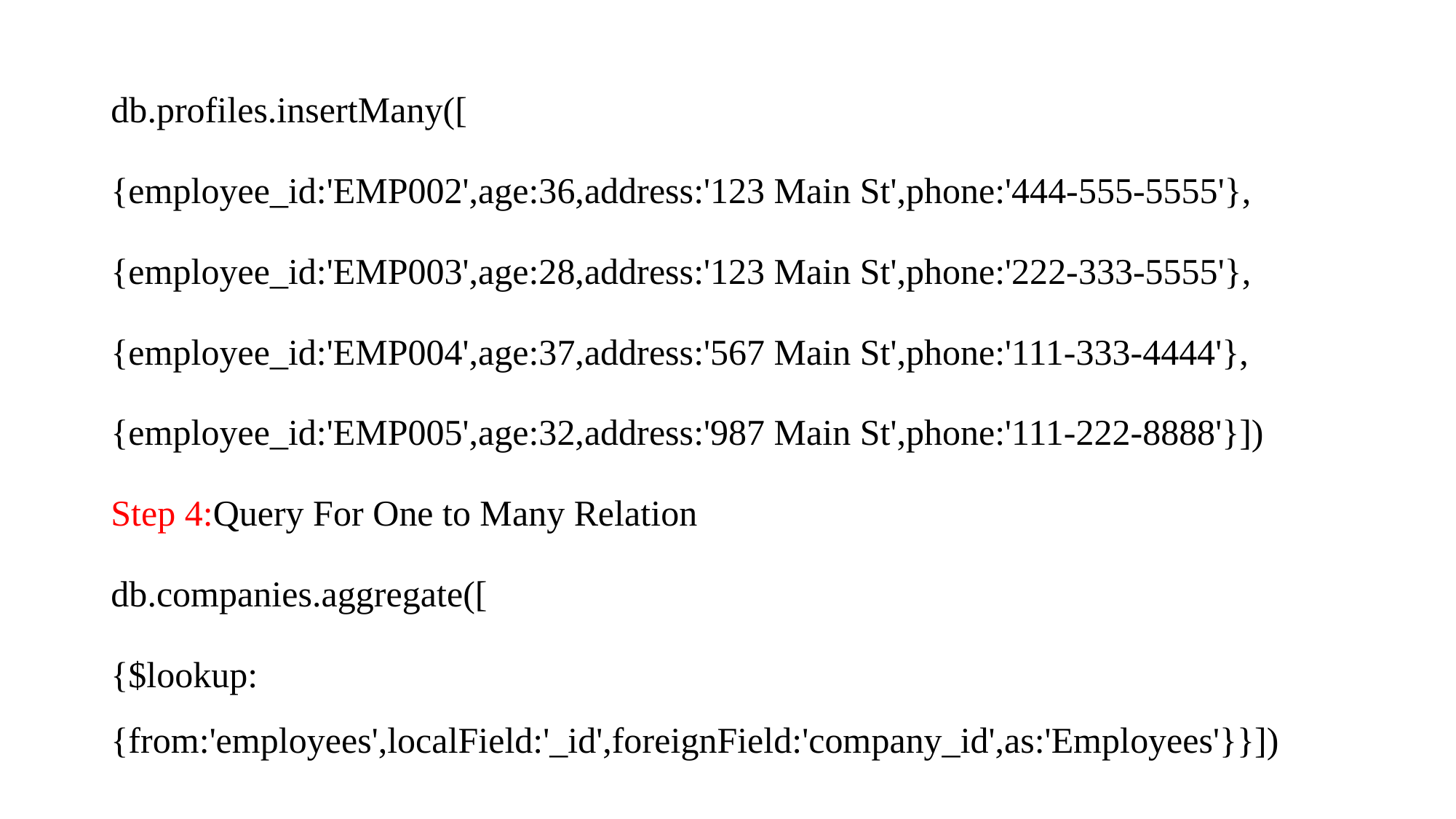

db.profiles.insertMany([
{employee_id:'EMP002',age:36,address:'123 Main St',phone:'444-555-5555'},
{employee_id:'EMP003',age:28,address:'123 Main St',phone:'222-333-5555'},
{employee_id:'EMP004',age:37,address:'567 Main St',phone:'111-333-4444'},
{employee_id:'EMP005',age:32,address:'987 Main St',phone:'111-222-8888'}])
Step 4:Query For One to Many Relation
db.companies.aggregate([
{$lookup:{from:'employees',localField:'_id',foreignField:'company_id',as:'Employees'}}])